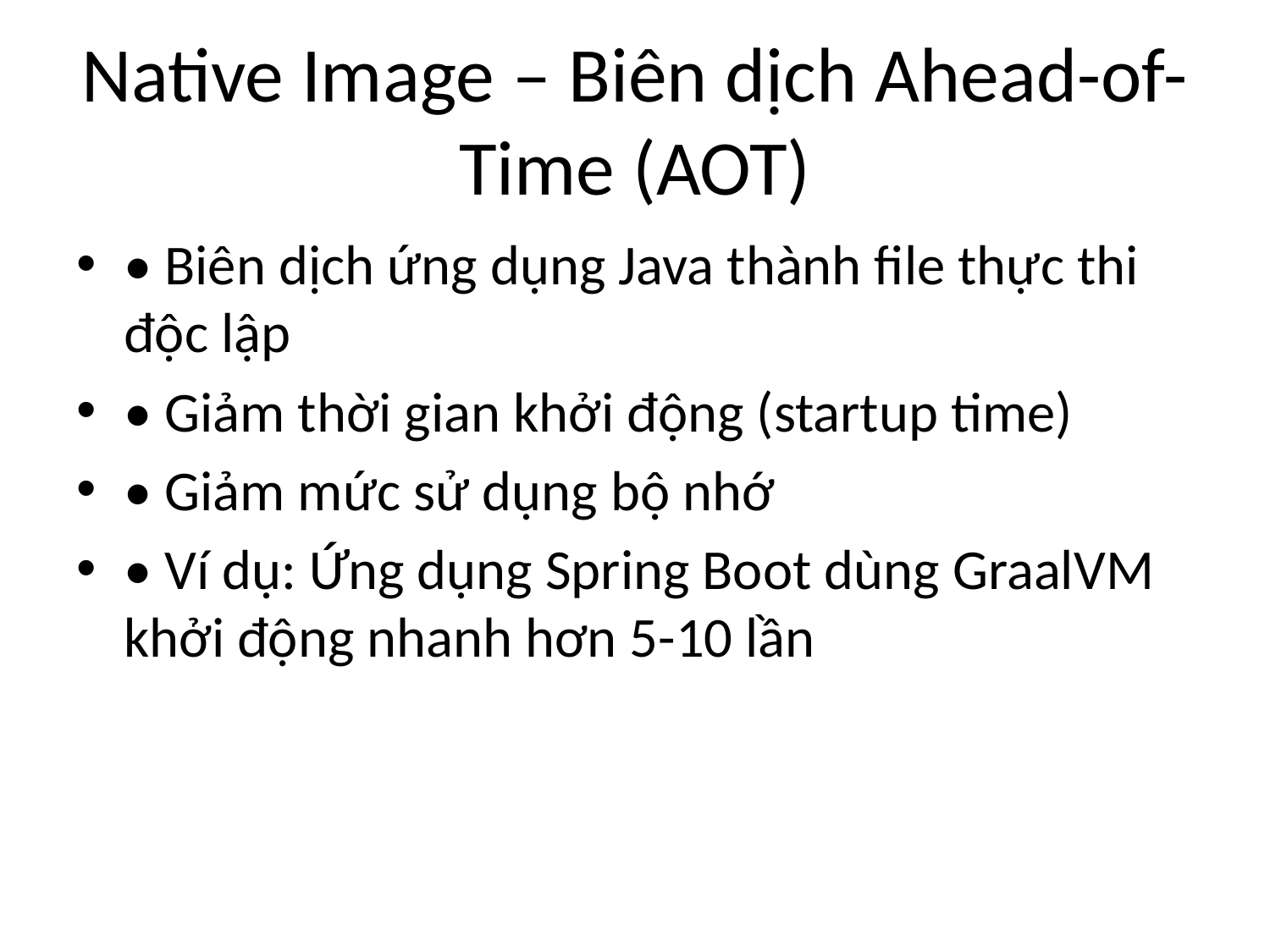

# Native Image – Biên dịch Ahead-of-Time (AOT)
• Biên dịch ứng dụng Java thành file thực thi độc lập
• Giảm thời gian khởi động (startup time)
• Giảm mức sử dụng bộ nhớ
• Ví dụ: Ứng dụng Spring Boot dùng GraalVM khởi động nhanh hơn 5-10 lần